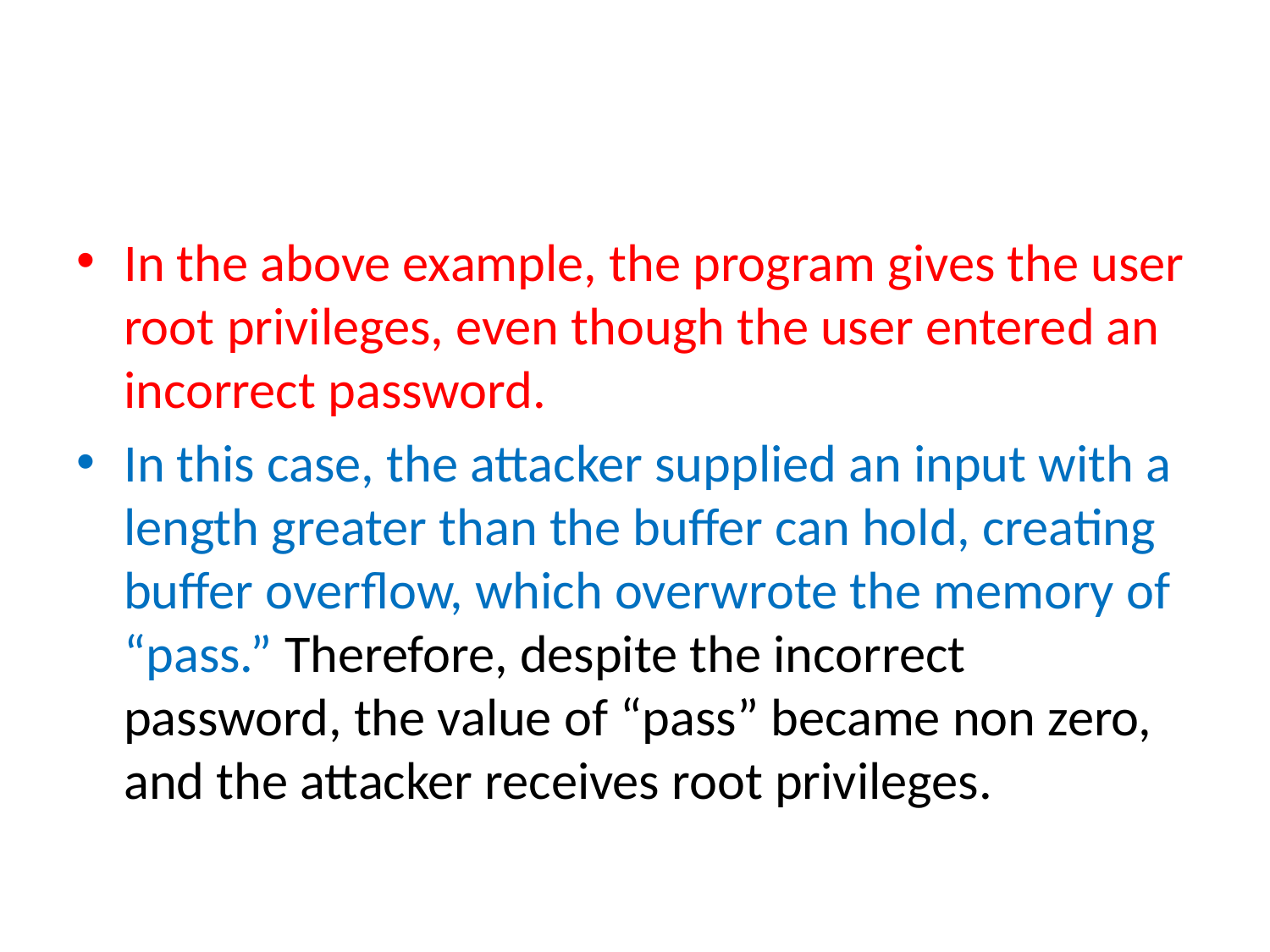

#
In the above example, the program gives the user root privileges, even though the user entered an incorrect password.
In this case, the attacker supplied an input with a length greater than the buffer can hold, creating buffer overflow, which overwrote the memory of “pass.” Therefore, despite the incorrect password, the value of “pass” became non zero, and the attacker receives root privileges.